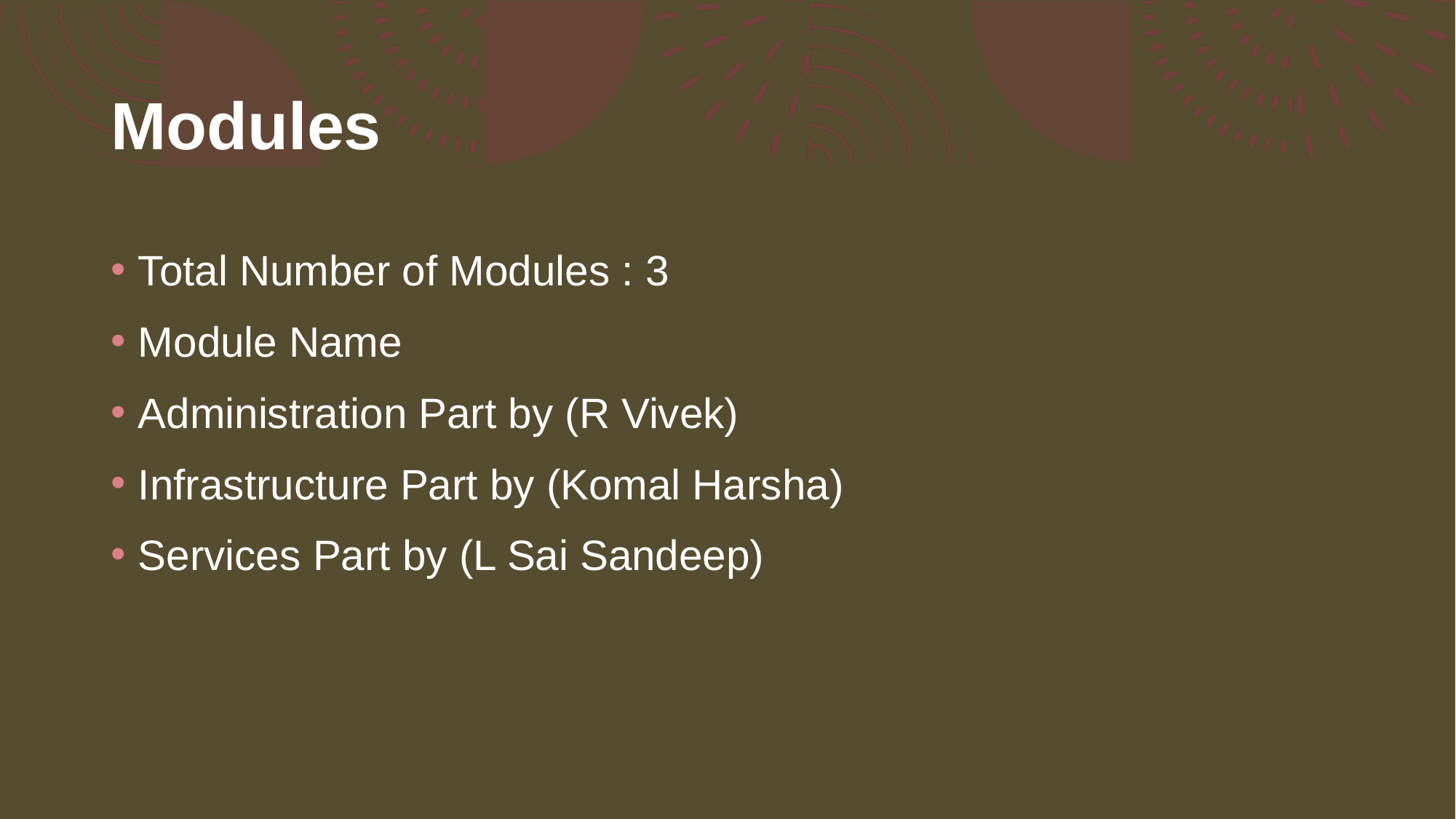

# Modules
Total Number of Modules : 3
Module Name
Administration Part by (R Vivek)
Infrastructure Part by (Komal Harsha)
Services Part by (L Sai Sandeep)